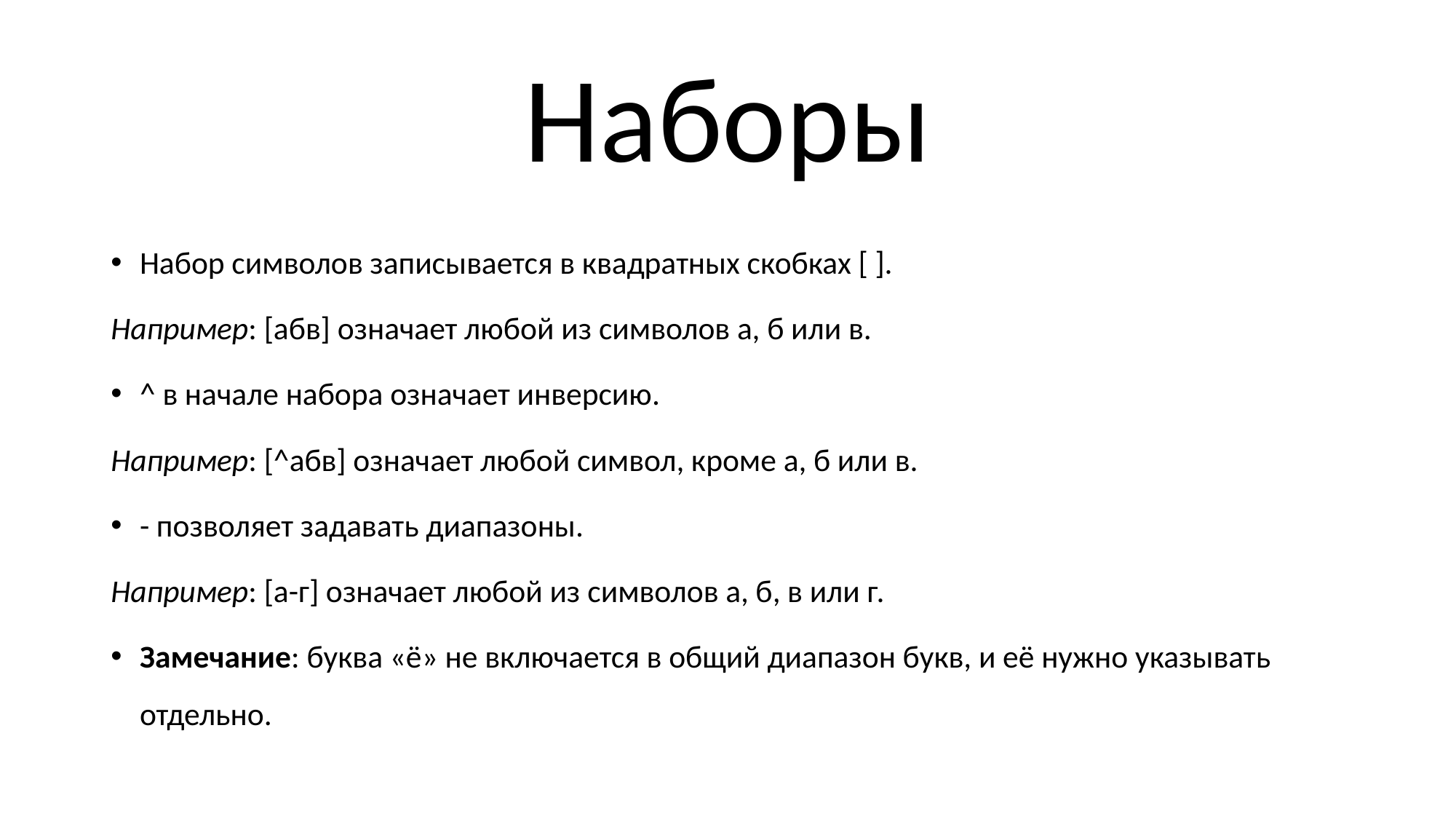

# Наборы
Набор символов записывается в квадратных скобках [ ].
Например: [абв] означает любой из символов а, б или в.
^ в начале набора означает инверсию.
Например: [^абв] означает любой символ, кроме а, б или в.
- позволяет задавать диапазоны.
Например: [а-г] означает любой из символов а, б, в или г.
Замечание: буква «ё» не включается в общий диапазон букв, и её нужно указывать отдельно.